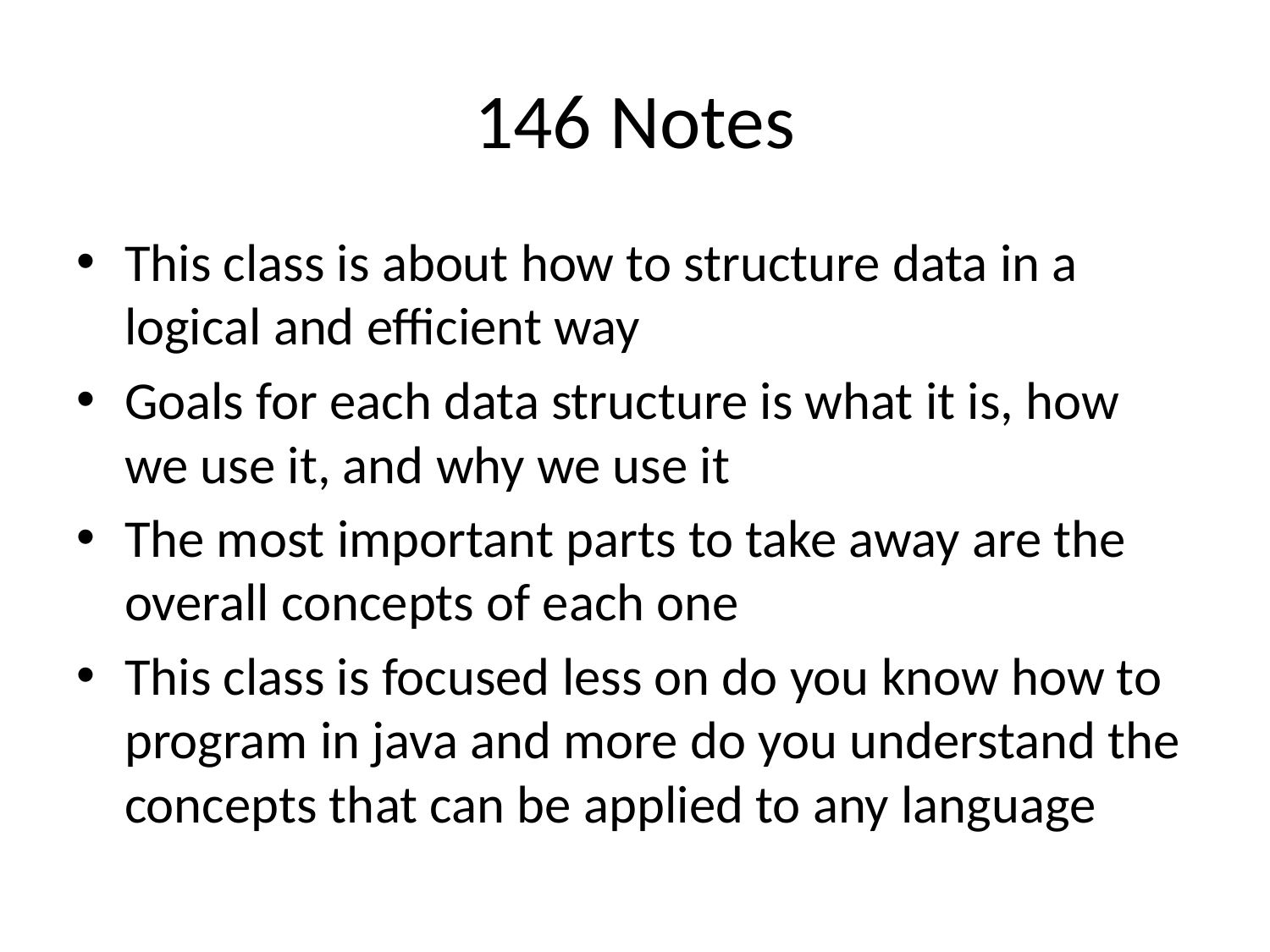

# 146 Notes
This class is about how to structure data in a logical and efficient way
Goals for each data structure is what it is, how we use it, and why we use it
The most important parts to take away are the overall concepts of each one
This class is focused less on do you know how to program in java and more do you understand the concepts that can be applied to any language